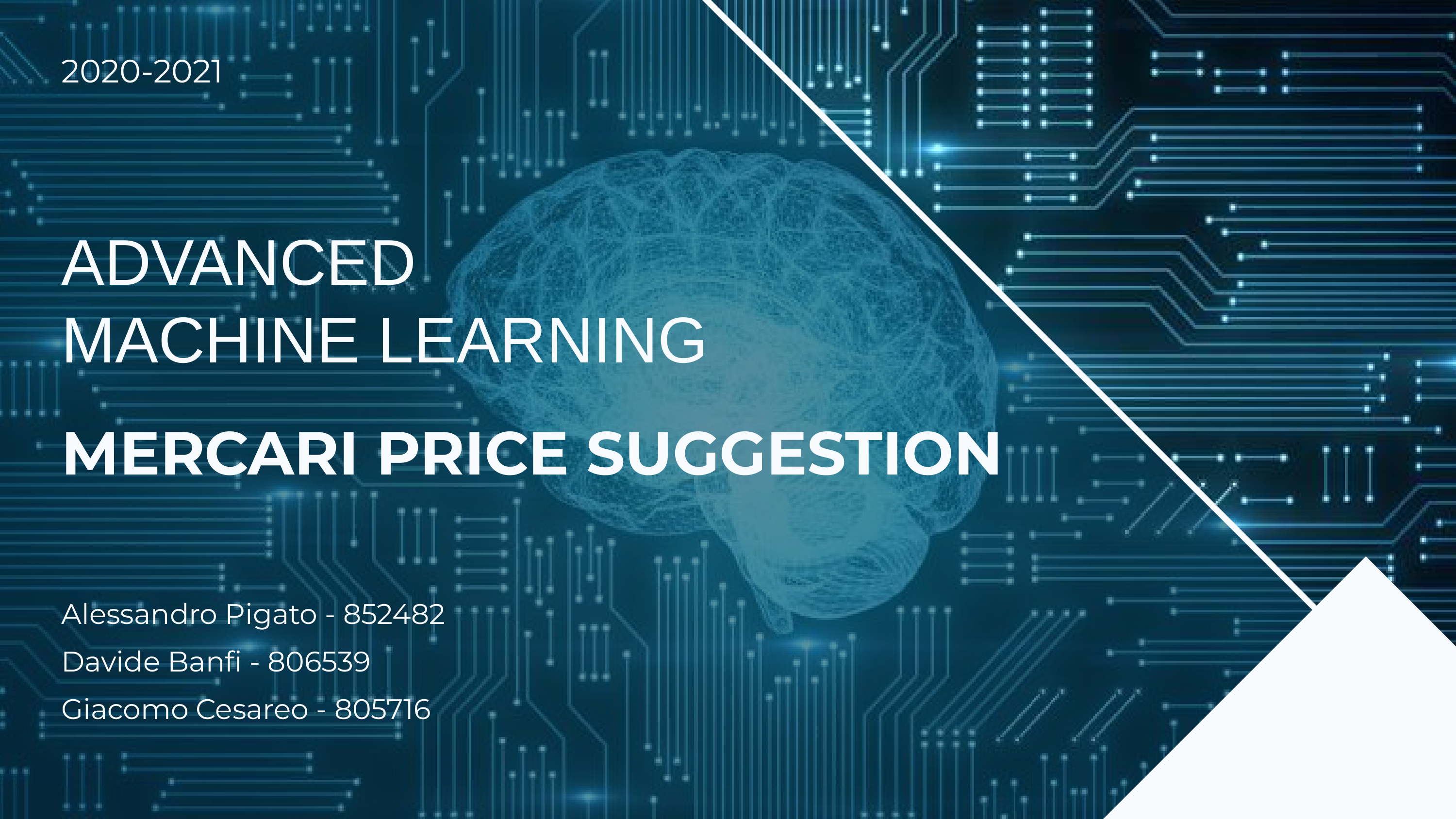

2020-2021
ADVANCED
MACHINE LEARNING
MERCARI PRICE SUGGESTION
Alessandro Pigato - 852482
Davide Banfi - 806539
Giacomo Cesareo - 805716